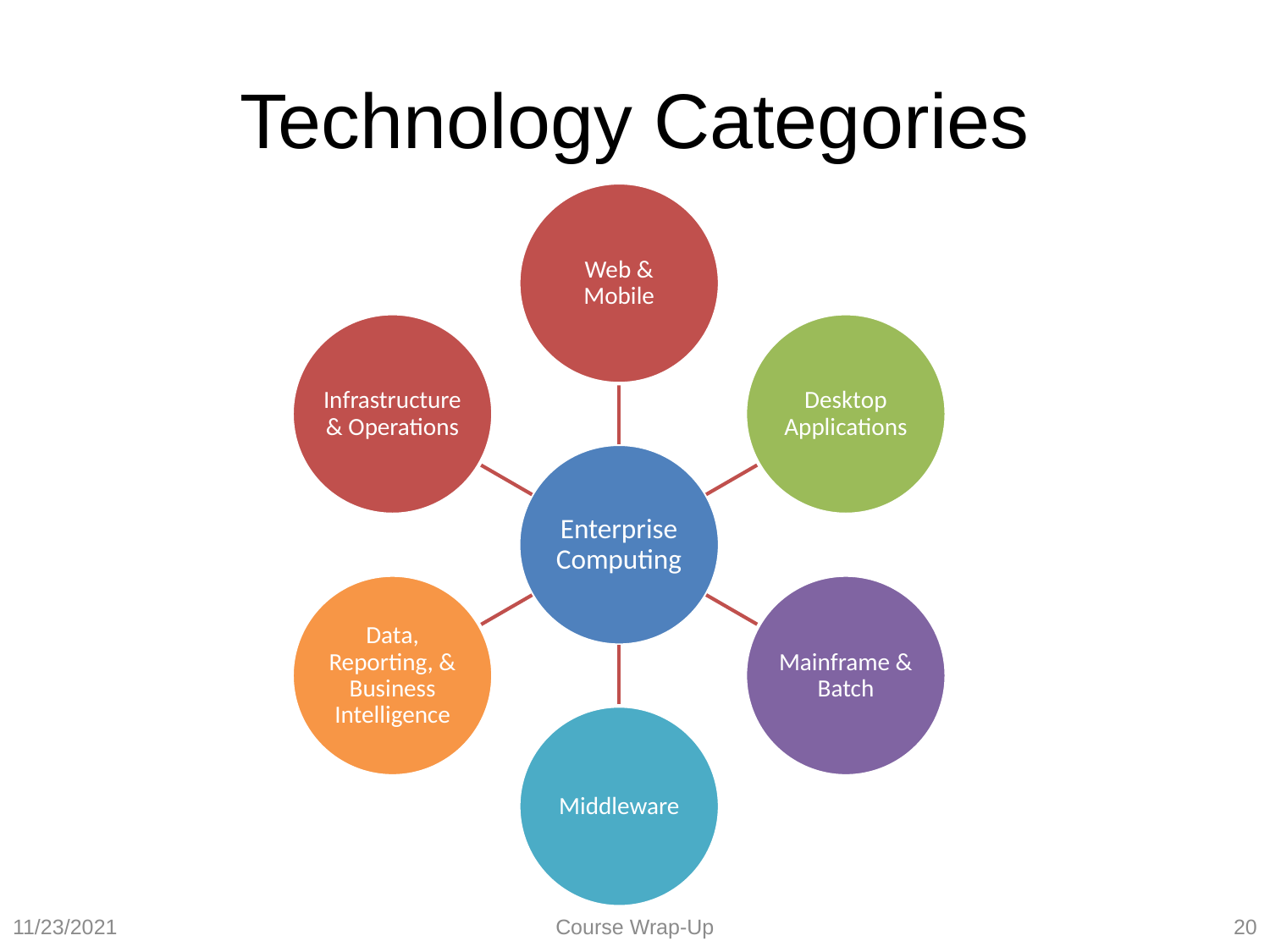

# Technology Categories
Enterprise Computing

Web & Mobile

Desktop Applications

Mainframe & Batch

Middleware

Data, Reporting, & Business Intelligence

Infrastructure & Operations
11/23/2021
20
Course Wrap-Up